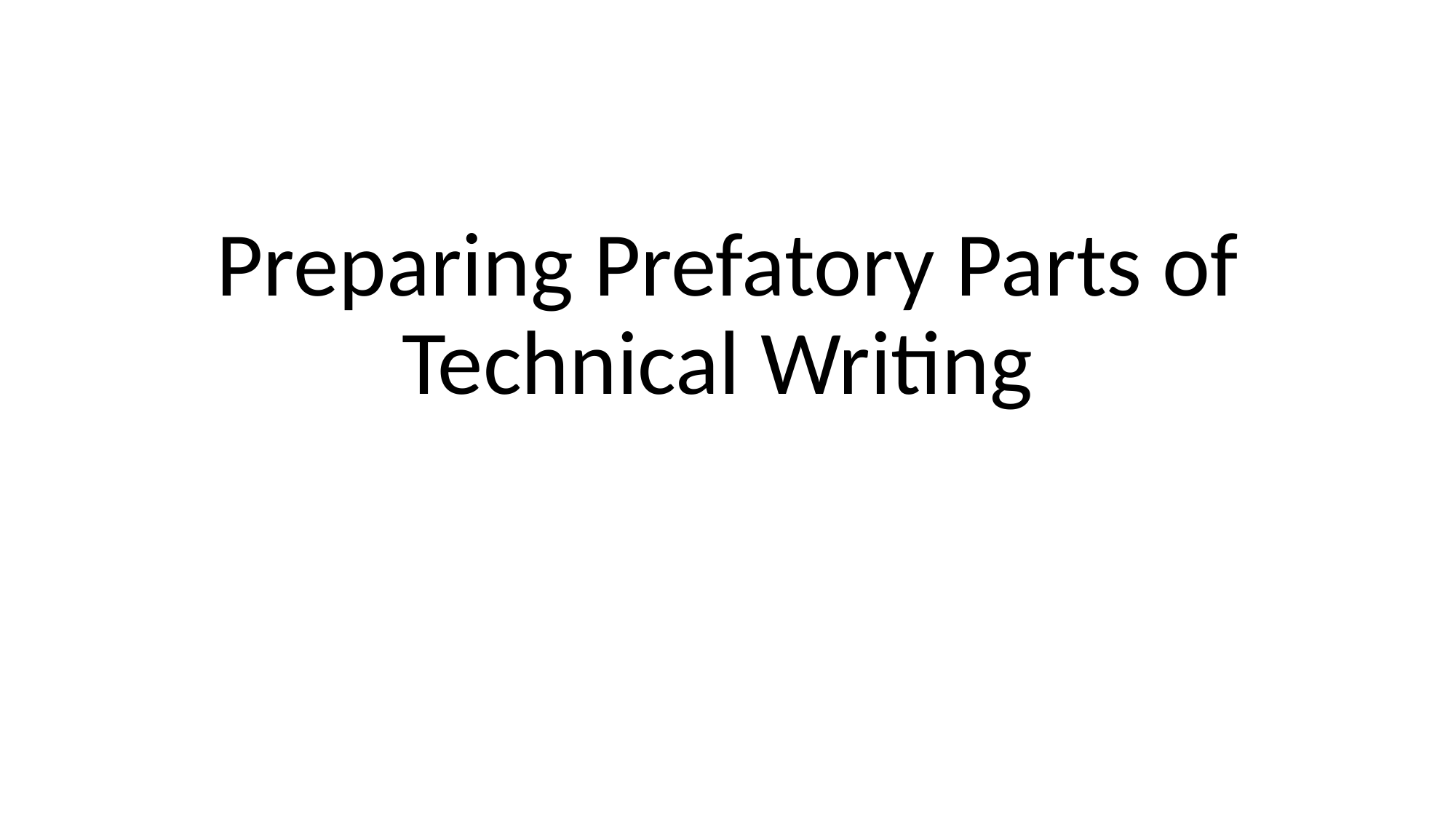

# Preparing Prefatory Parts of Technical Writing